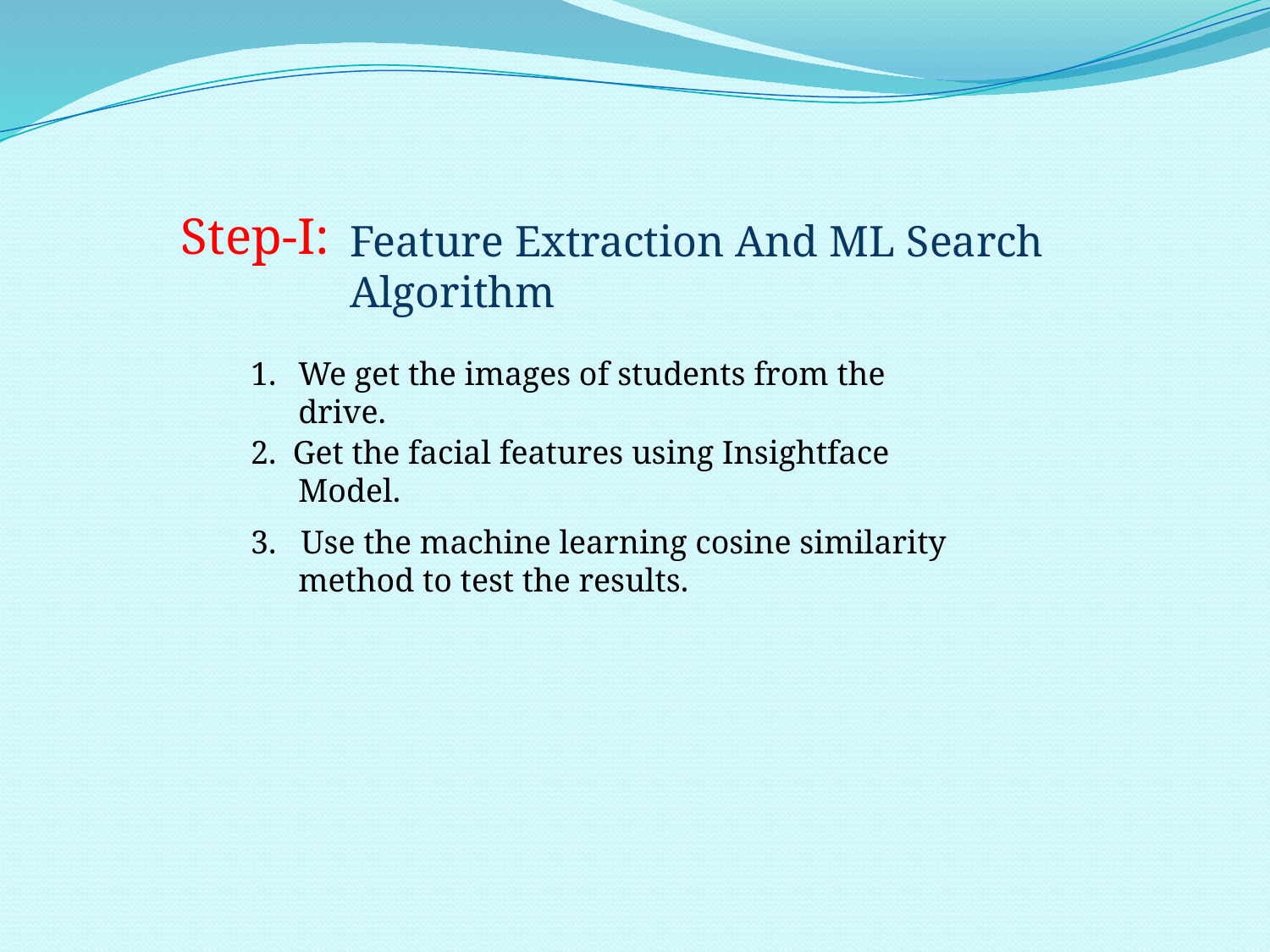

Step-I:
Feature Extraction And ML Search Algorithm
We get the images of students from the drive.
2.  Get the facial features using Insightface Model.
3.   Use the machine learning cosine similarity method to test the results.